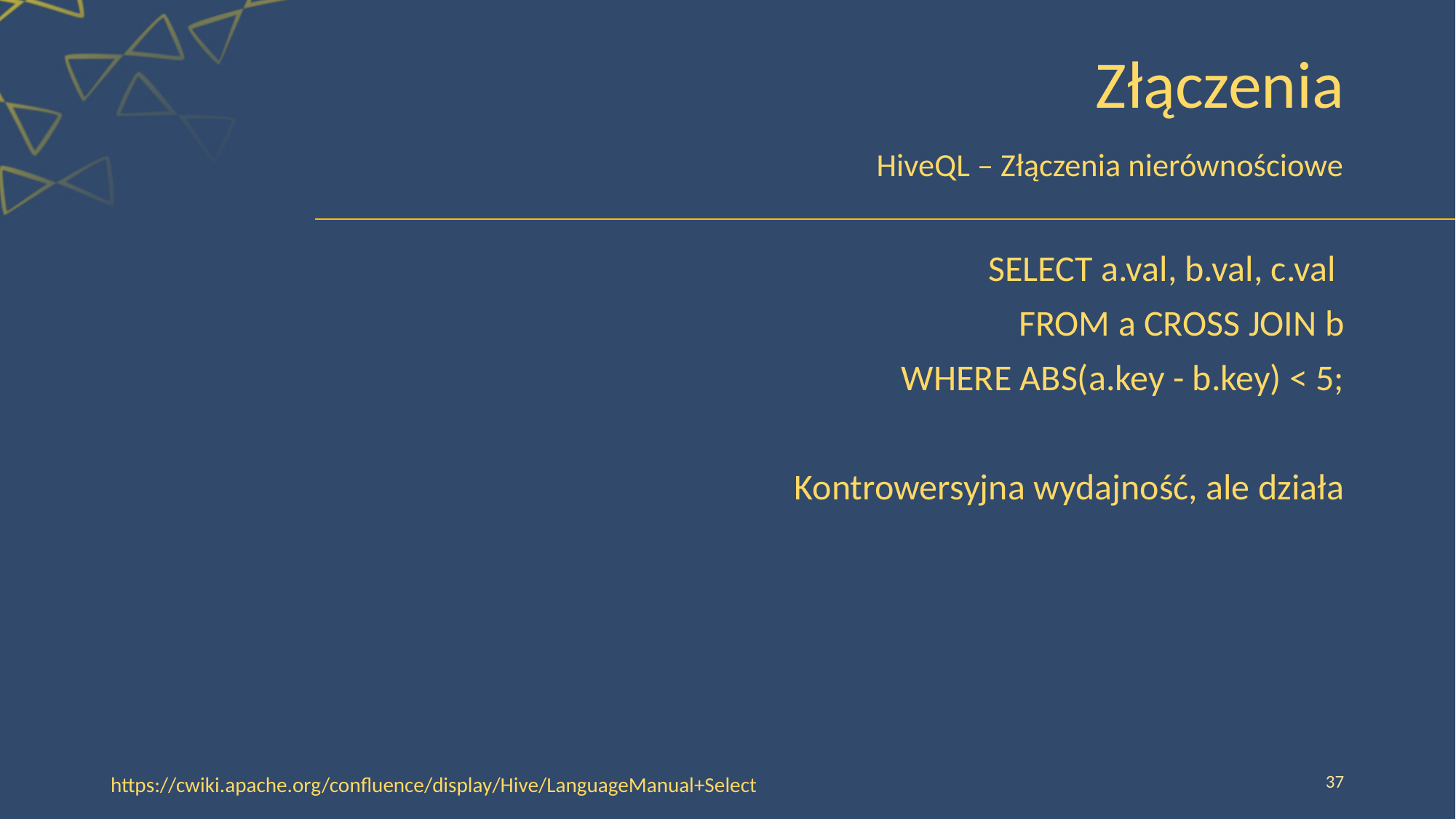

# Złączenia
HiveQL – Złączenia nierównościowe
SELECT a.val, b.val, c.val
FROM a CROSS JOIN b
WHERE ABS(a.key - b.key) < 5;

Kontrowersyjna wydajność, ale działa
37
https://cwiki.apache.org/confluence/display/Hive/LanguageManual+Select